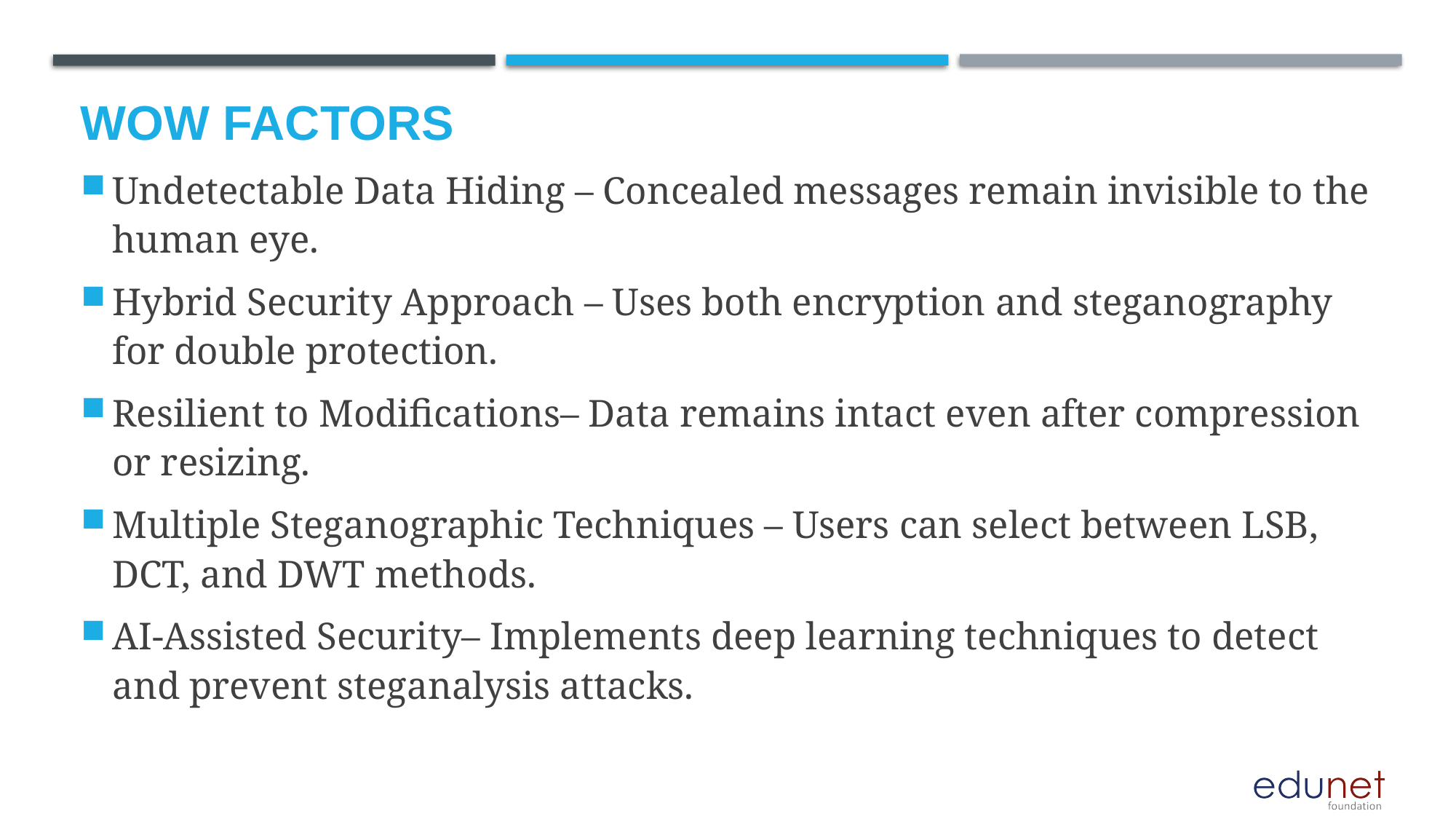

# Wow factors
Undetectable Data Hiding – Concealed messages remain invisible to the human eye.
Hybrid Security Approach – Uses both encryption and steganography for double protection.
Resilient to Modifications– Data remains intact even after compression or resizing.
Multiple Steganographic Techniques – Users can select between LSB, DCT, and DWT methods.
AI-Assisted Security– Implements deep learning techniques to detect and prevent steganalysis attacks.